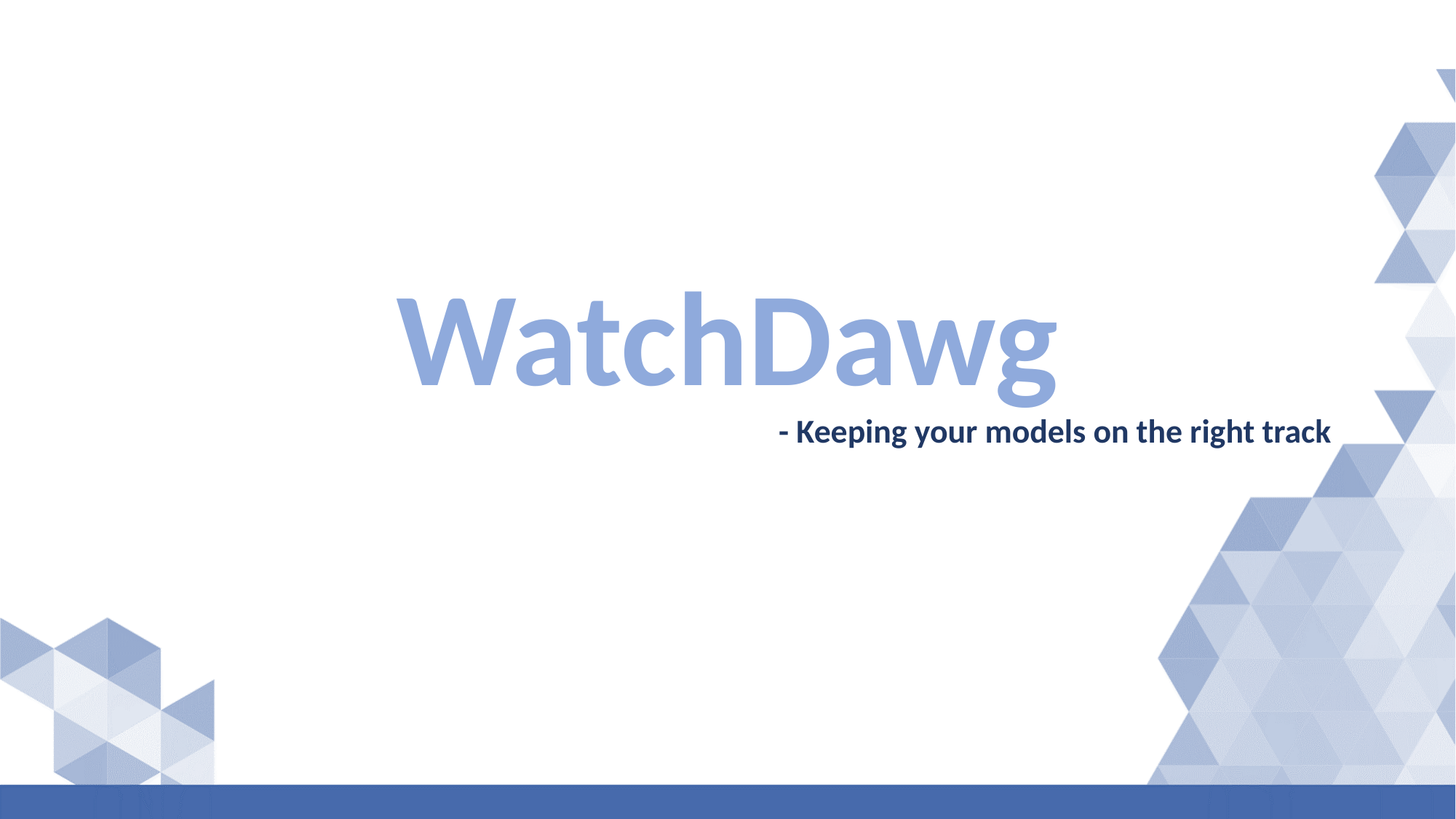

# WatchDawg - Keeping your models on the right track